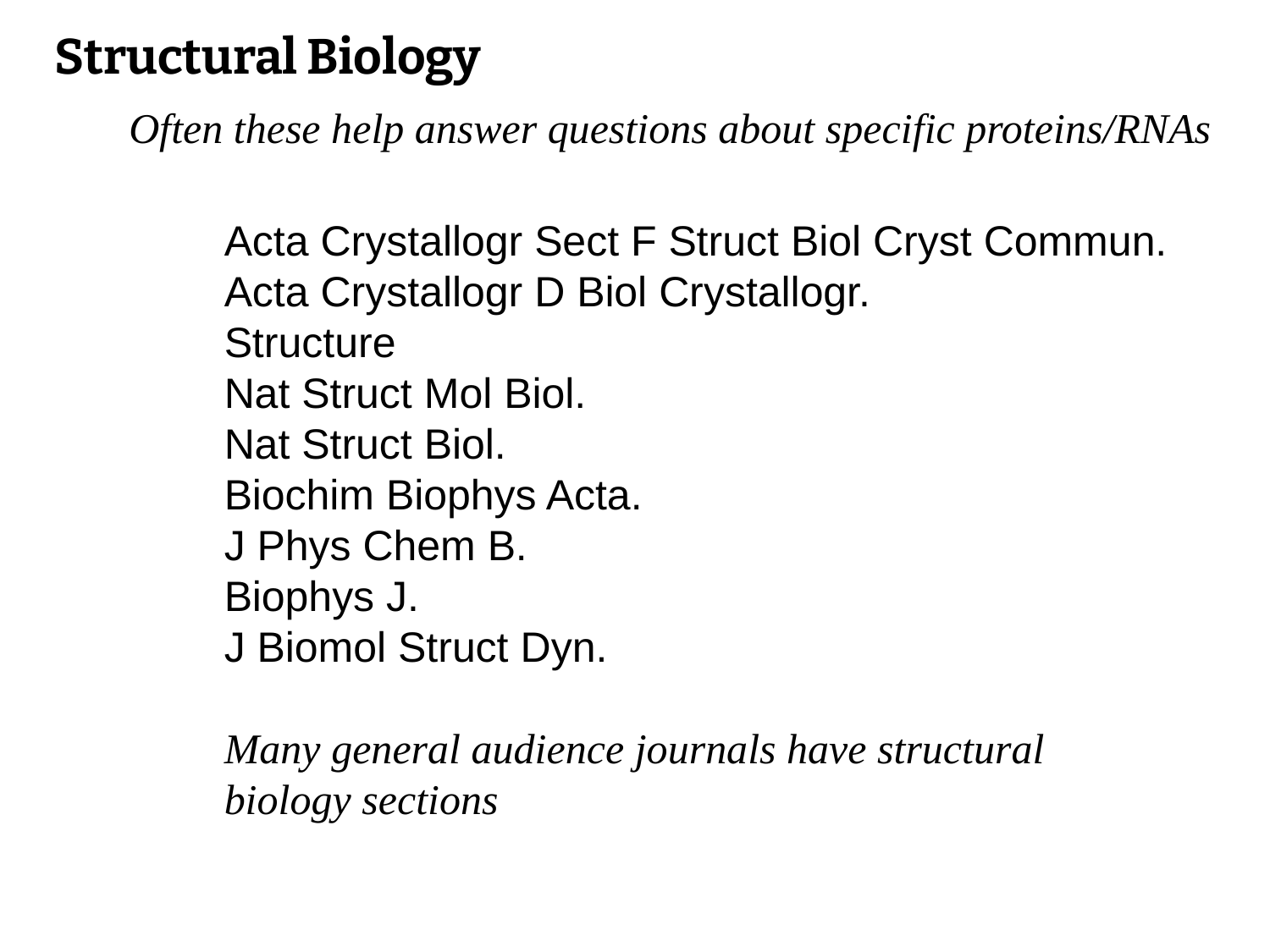

Structural Biology
Often these help answer questions about specific proteins/RNAs
Acta Crystallogr Sect F Struct Biol Cryst Commun.
Acta Crystallogr D Biol Crystallogr.
Structure
Nat Struct Mol Biol.
Nat Struct Biol.
Biochim Biophys Acta.
J Phys Chem B.
Biophys J.
J Biomol Struct Dyn.

Many general audience journals have structural
biology sections